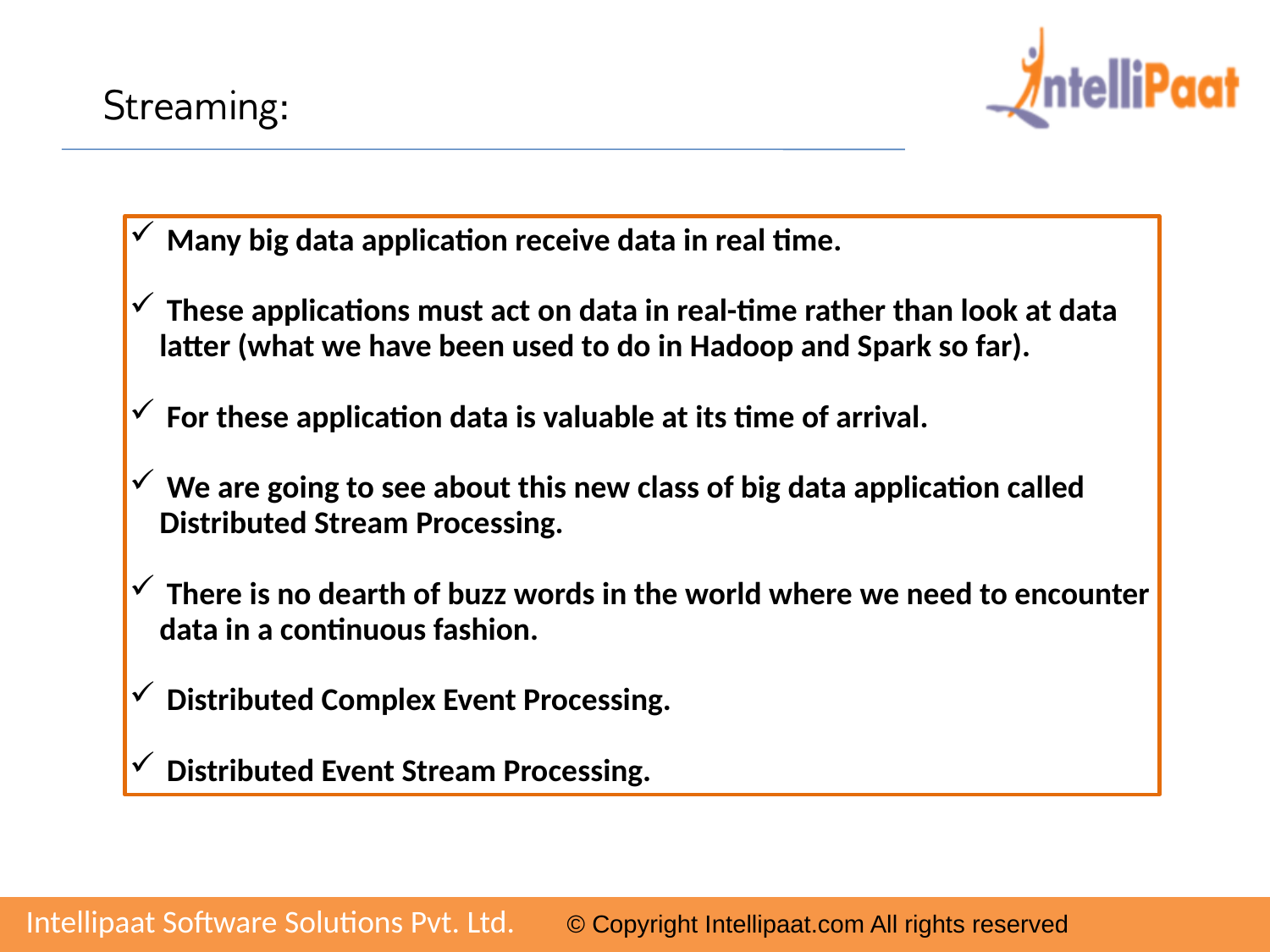

Streaming:
 Many big data application receive data in real time.

 These applications must act on data in real-time rather than look at data latter (what we have been used to do in Hadoop and Spark so far).

 For these application data is valuable at its time of arrival.

 We are going to see about this new class of big data application called Distributed Stream Processing.

 There is no dearth of buzz words in the world where we need to encounter data in a continuous fashion.

 Distributed Complex Event Processing.

 Distributed Event Stream Processing.